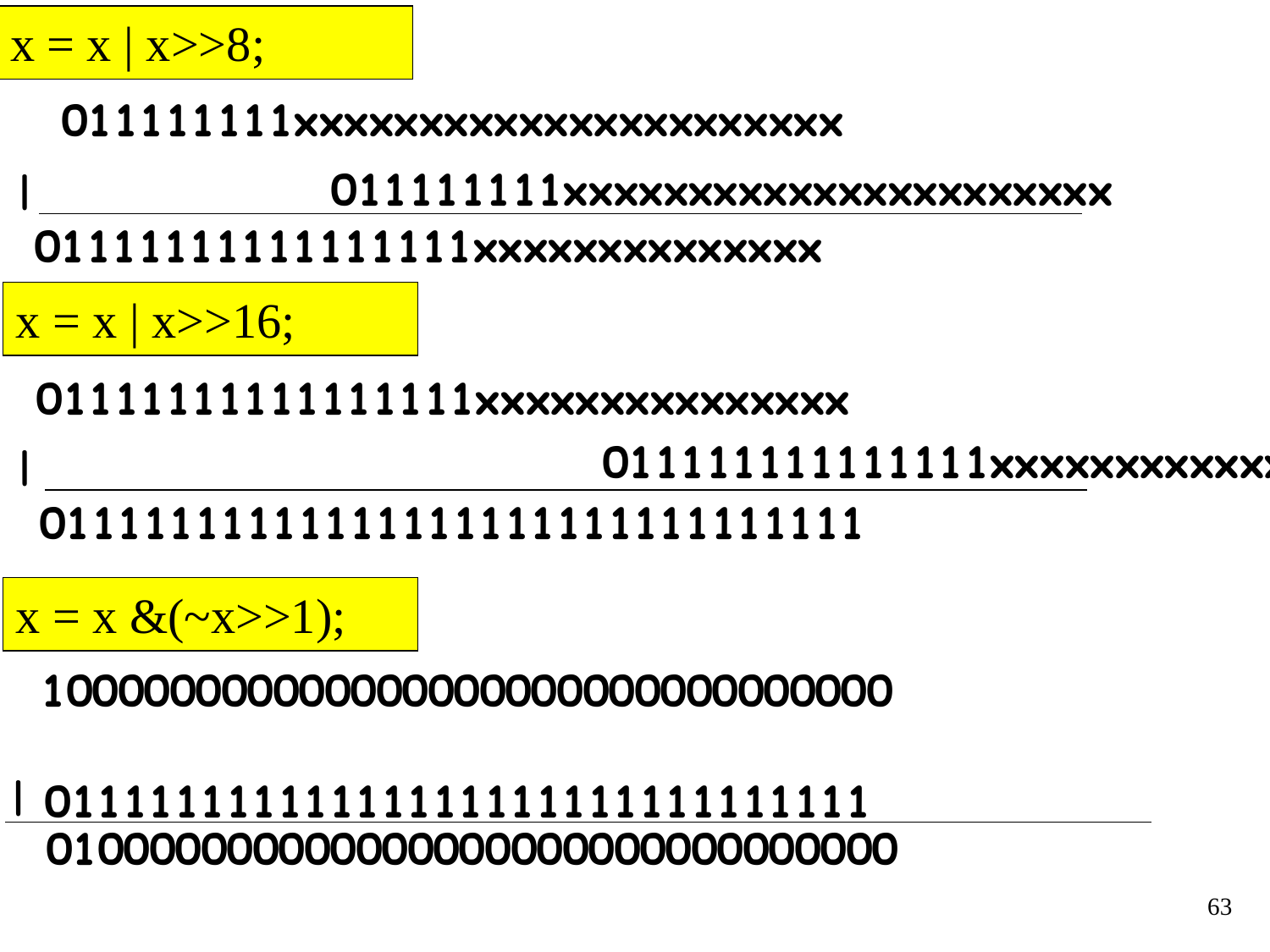

x = x | x>>8;
011111111xxxxxxxxxxxxxxxxxxxxxx

011111111xxxxxxxxxxxxxxxxxxxxxx
|
01111111111111111xxxxxxxxxxxxxx
x = x | x>>16;
01111111111111111xxxxxxxxxxxxxxx

011111111111111xxxxxxxxxxxxxx
|
01111111111111111111111111111111
x = x &(~x>>1);
100000000000000000000000000000000
01111111111111111111111111111111
|
010000000000000000000000000000000
63